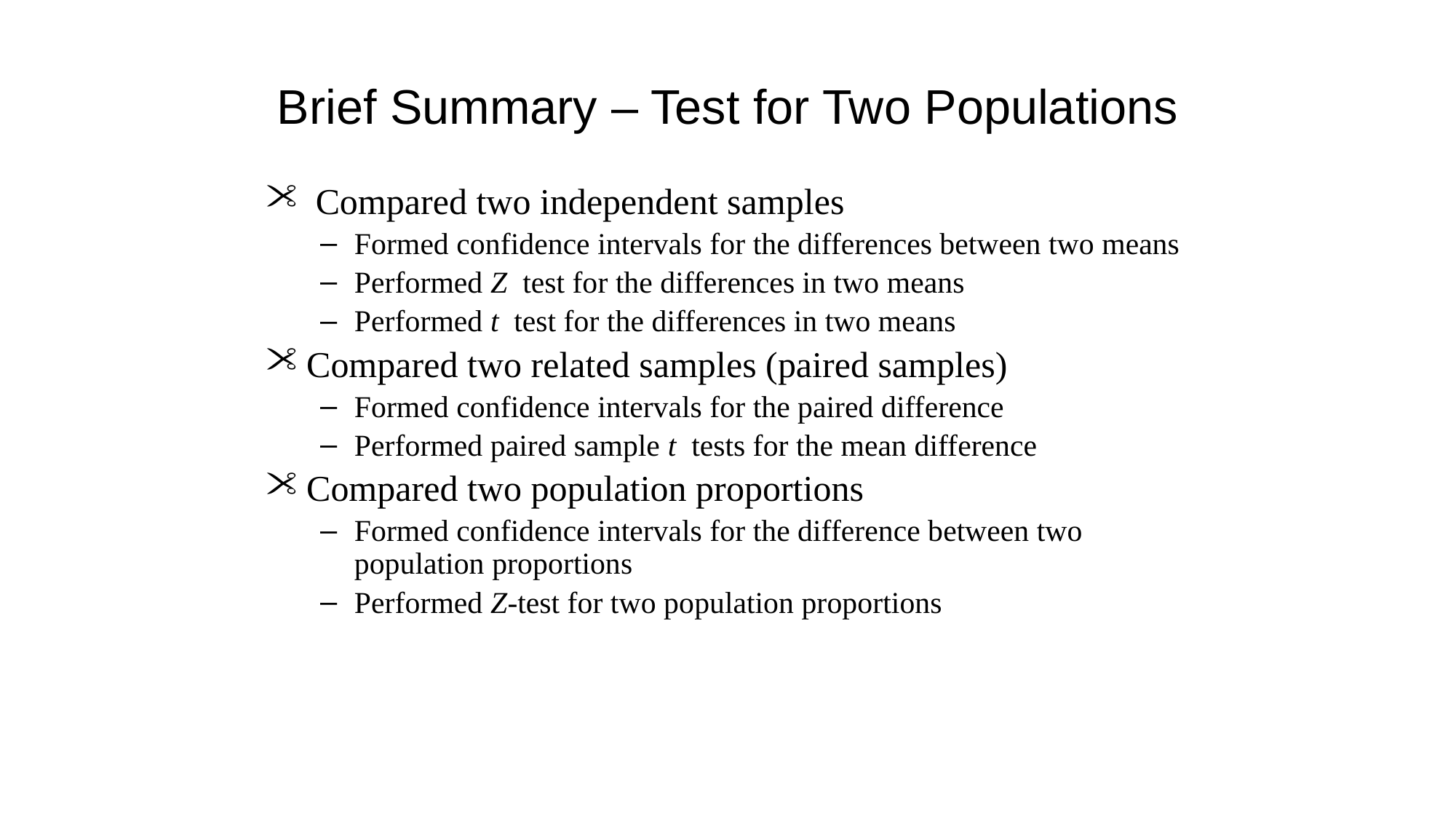

# Brief Summary – Test for Two Populations
 Compared two independent samples
Formed confidence intervals for the differences between two means
Performed Z  test for the differences in two means
Performed t  test for the differences in two means
Compared two related samples (paired samples)
Formed confidence intervals for the paired difference
Performed paired sample t  tests for the mean difference
Compared two population proportions
Formed confidence intervals for the difference between two population proportions
Performed Z-test for two population proportions